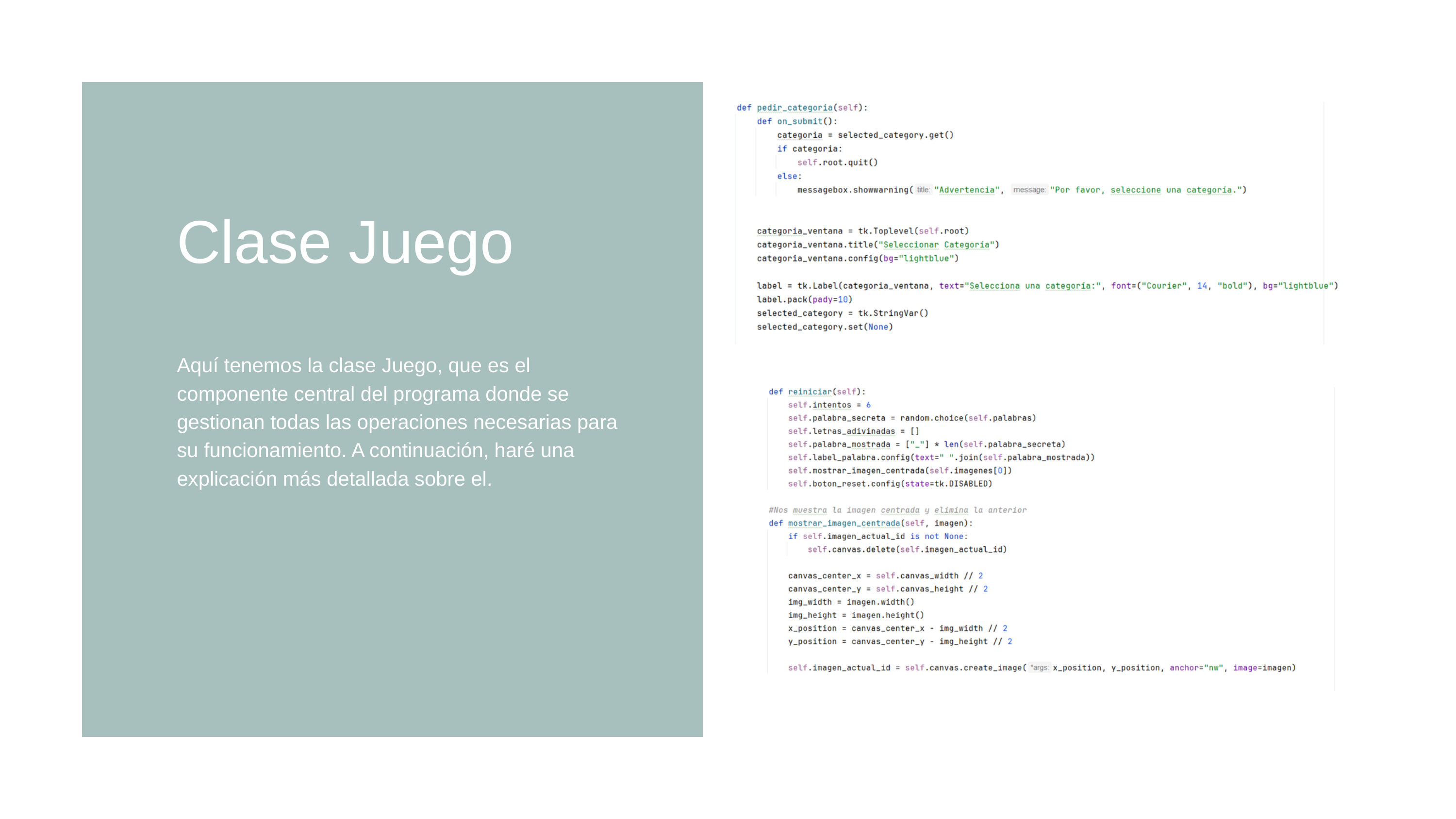

Clase Juego
Aquí tenemos la clase Juego, que es el componente central del programa donde se gestionan todas las operaciones necesarias para su funcionamiento. A continuación, haré una explicación más detallada sobre el.